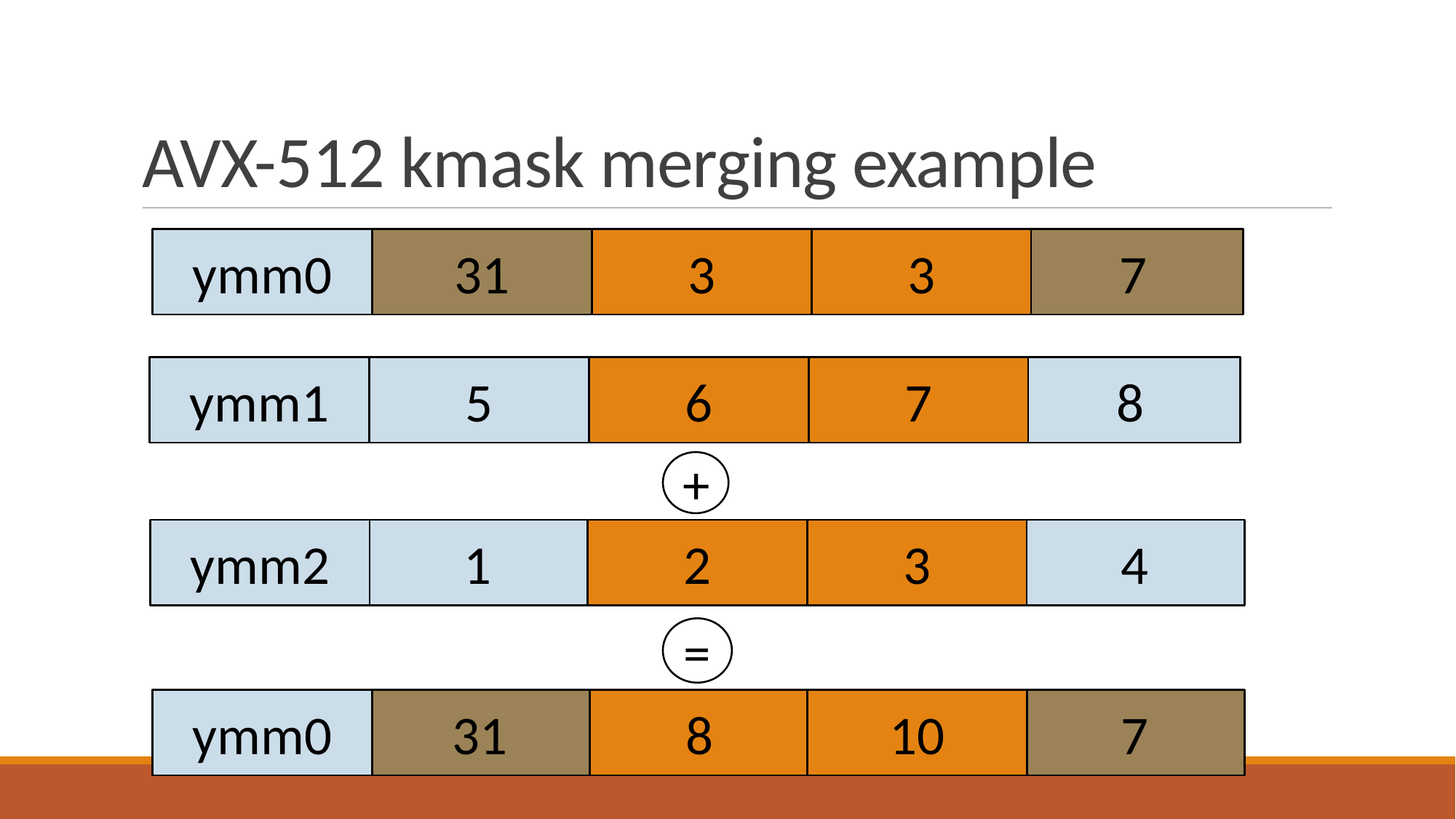

# AVX-512 kmask merging example
ymm0
31
3
3
7
ymm1
5
6
7
8
+
4
1
2
3
ymm2
=
ymm0
31
8
10
7